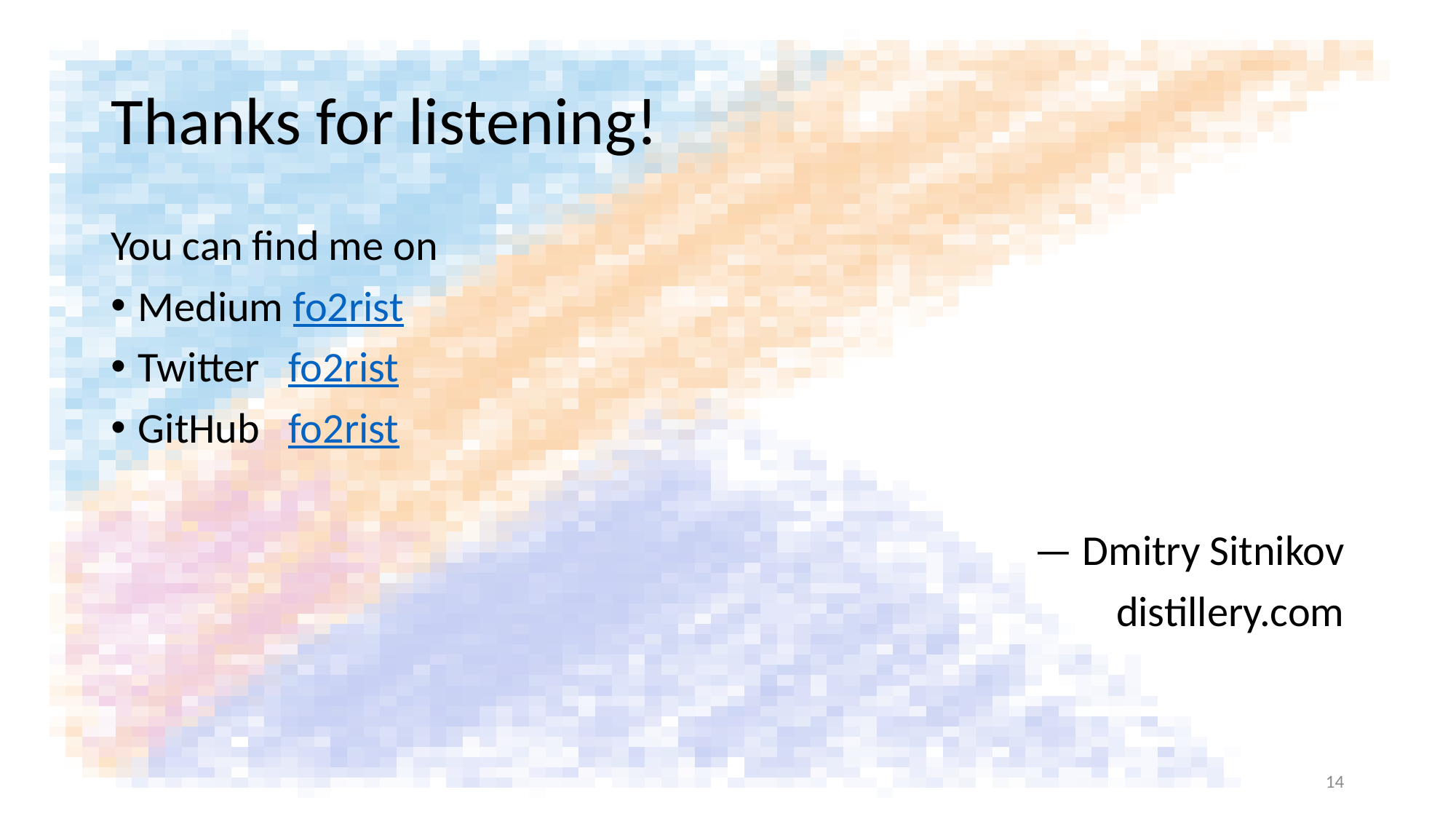

# Thanks for listening!
You can find me on
Medium fo2rist
Twitter   fo2rist
GitHub   fo2rist

— Dmitry Sitnikov
distillery.com

14